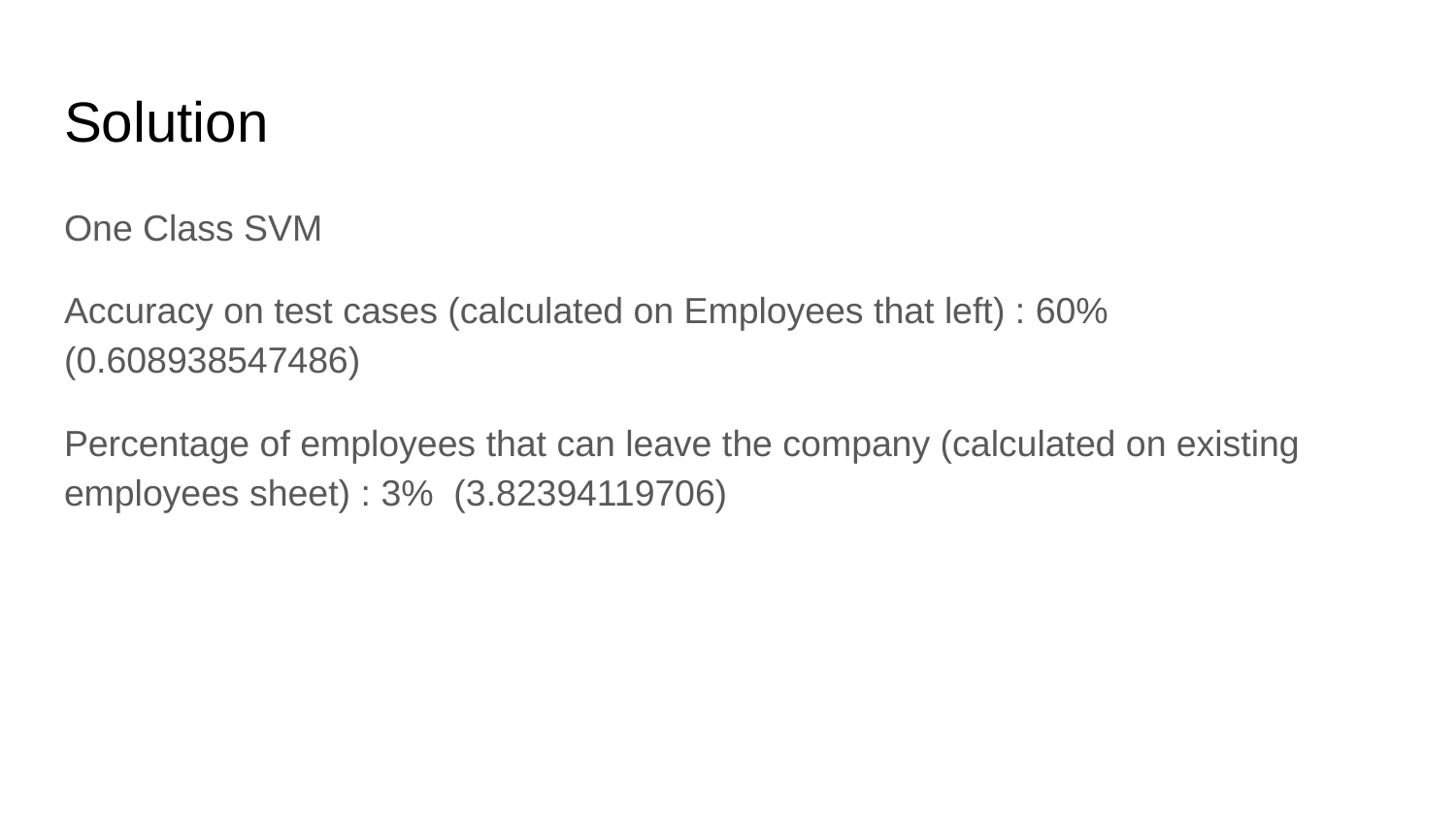

# Solution
One Class SVM
Accuracy on test cases (calculated on Employees that left) : 60%  (0.608938547486)
Percentage of employees that can leave the company (calculated on existing employees sheet) : 3%  (3.82394119706)